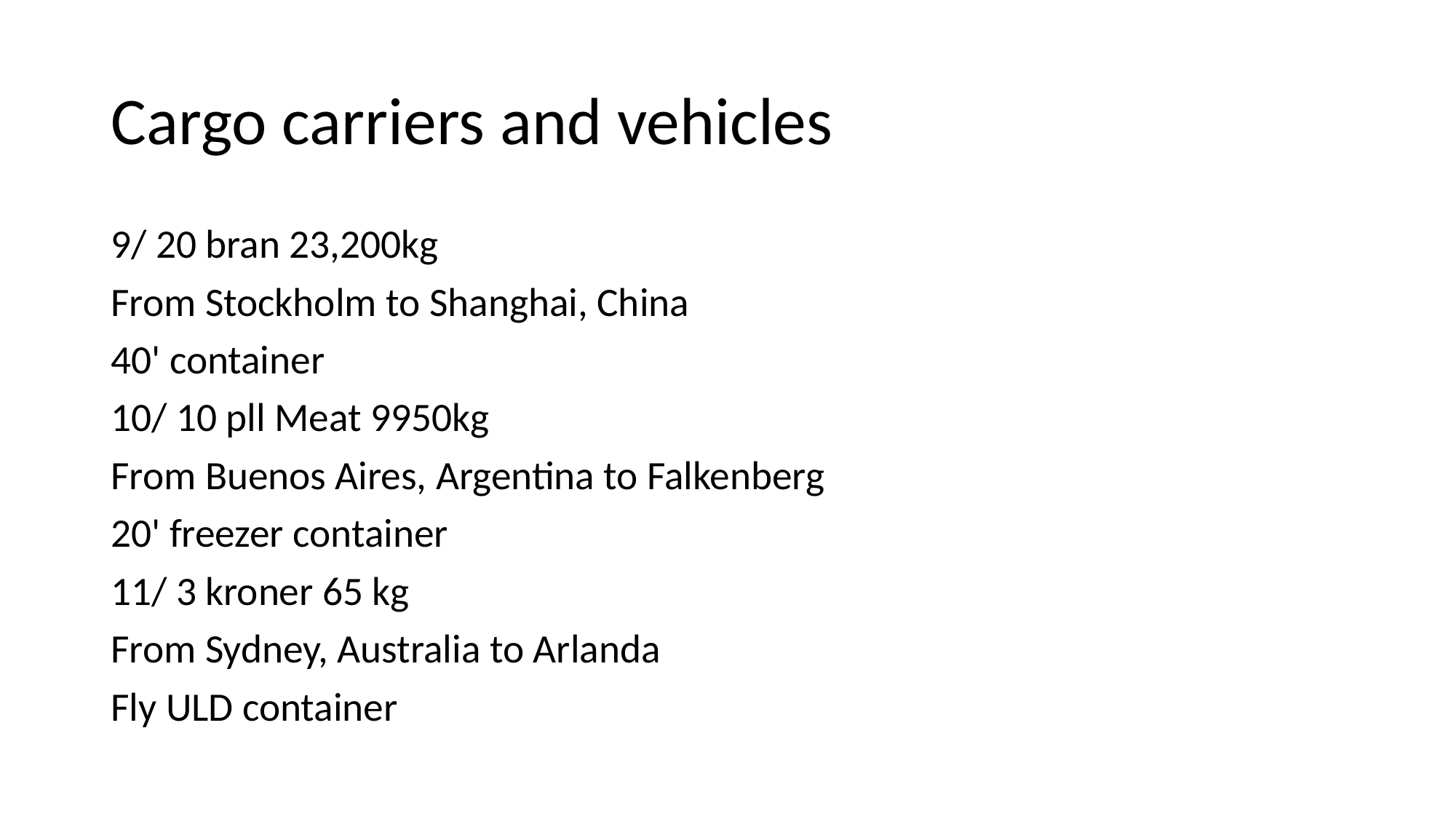

# Cargo carriers and vehicles
9/ 20 bran 23,200kg
From Stockholm to Shanghai, China
40' container
10/ 10 pll Meat 9950kg
From Buenos Aires, Argentina to Falkenberg
20' freezer container
11/ 3 kroner 65 kg
From Sydney, Australia to Arlanda
Fly ULD container